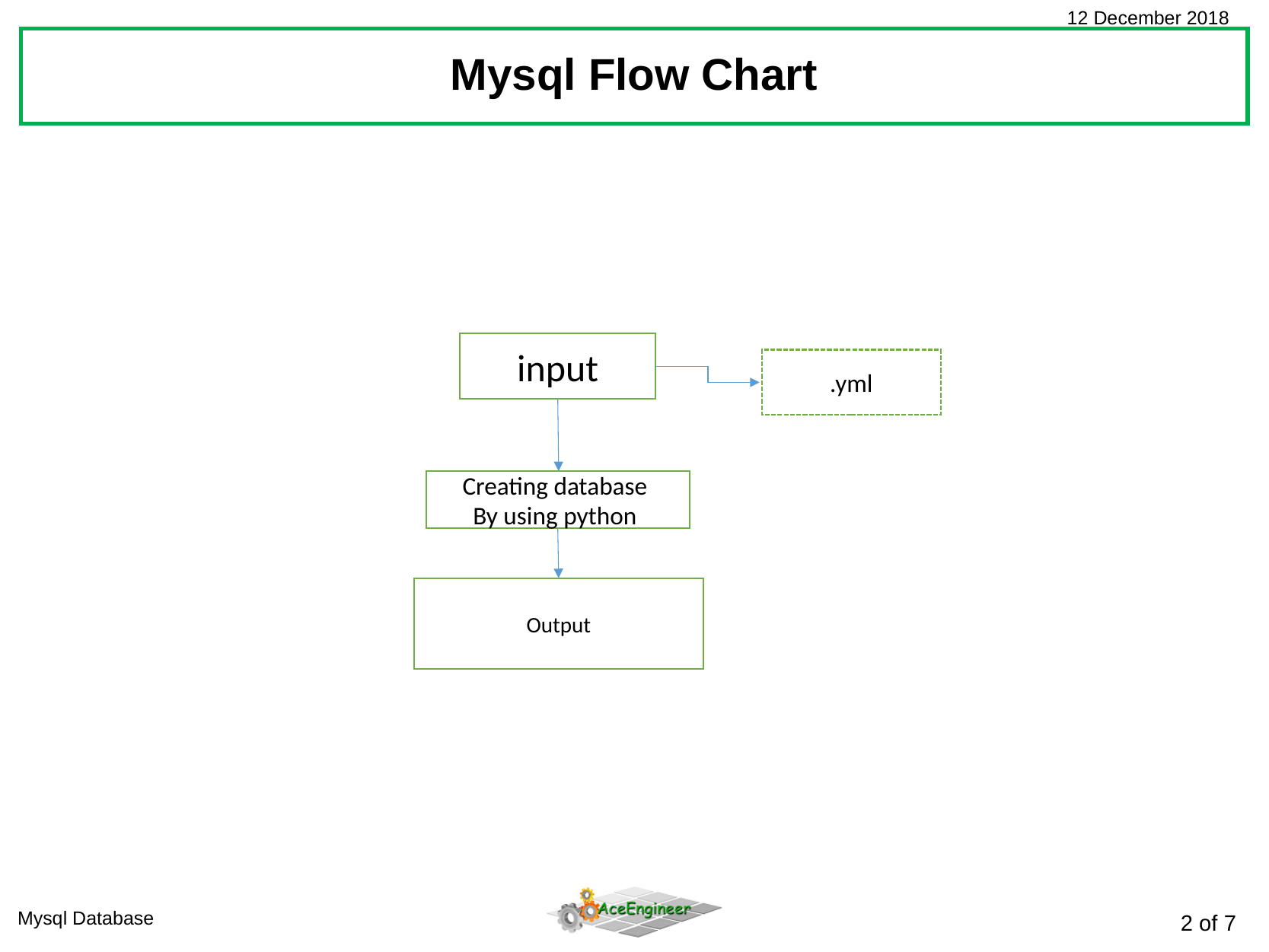

Mysql Flow Chart

input
.yml
Creating database
By using python
Output